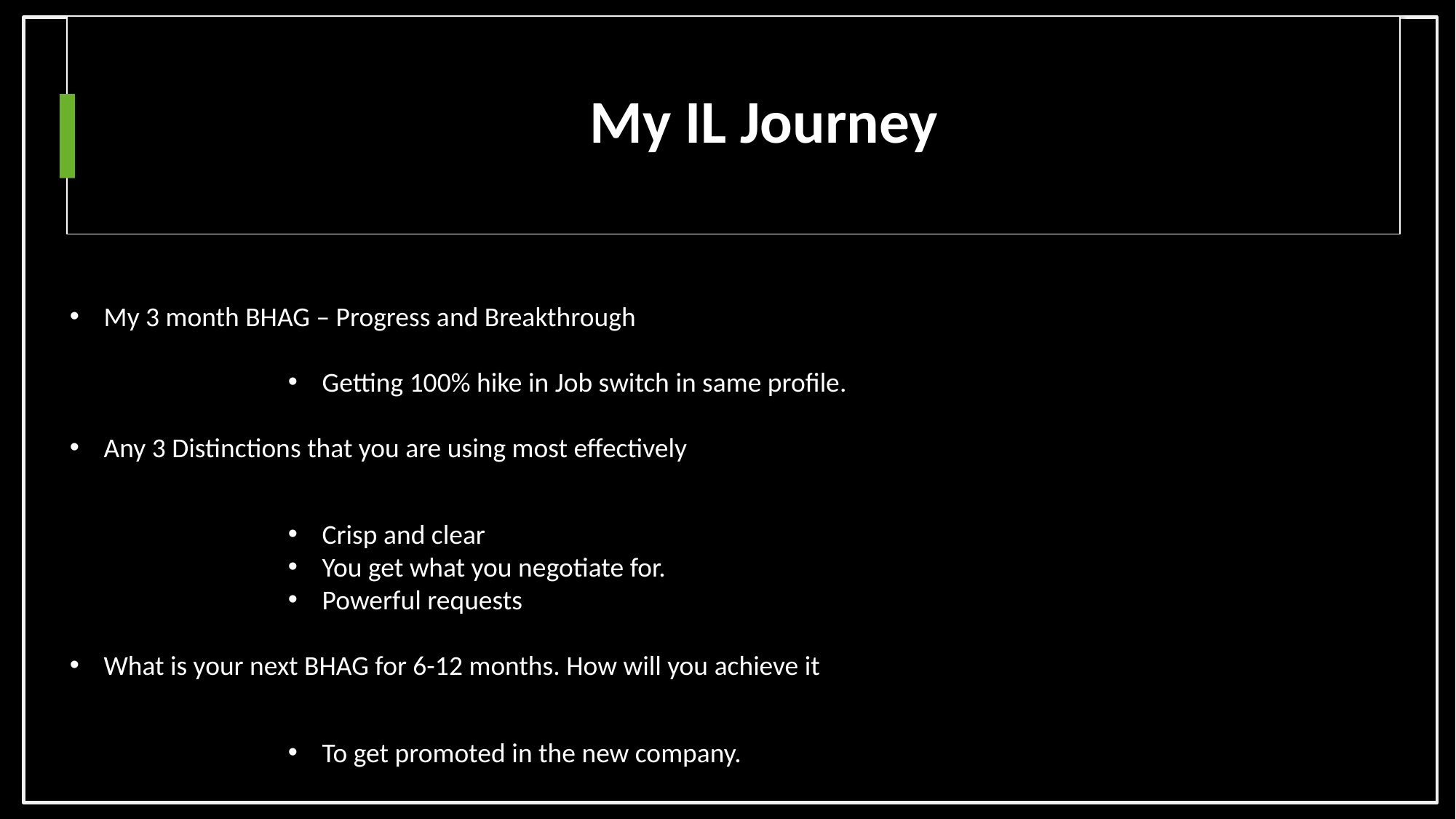

# My IL Journey
My 3 month BHAG – Progress and Breakthrough

Getting 100% hike in Job switch in same profile.

Any 3 Distinctions that you are using most effectively

Crisp and clear
You get what you negotiate for.
Powerful requests

What is your next BHAG for 6-12 months. How will you achieve it

To get promoted in the new company.